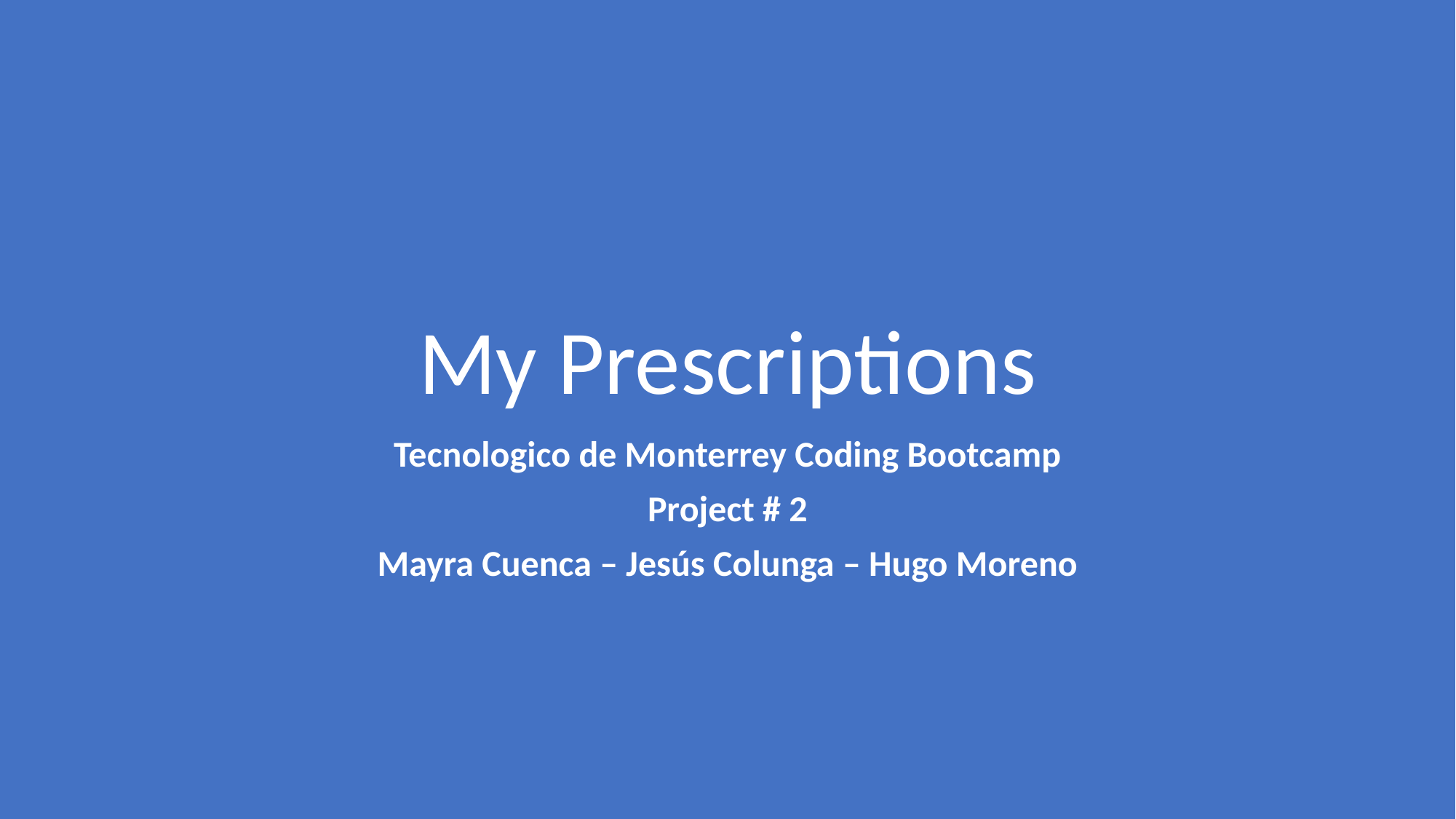

# My Prescriptions
Tecnologico de Monterrey Coding Bootcamp
Project # 2
Mayra Cuenca – Jesús Colunga – Hugo Moreno